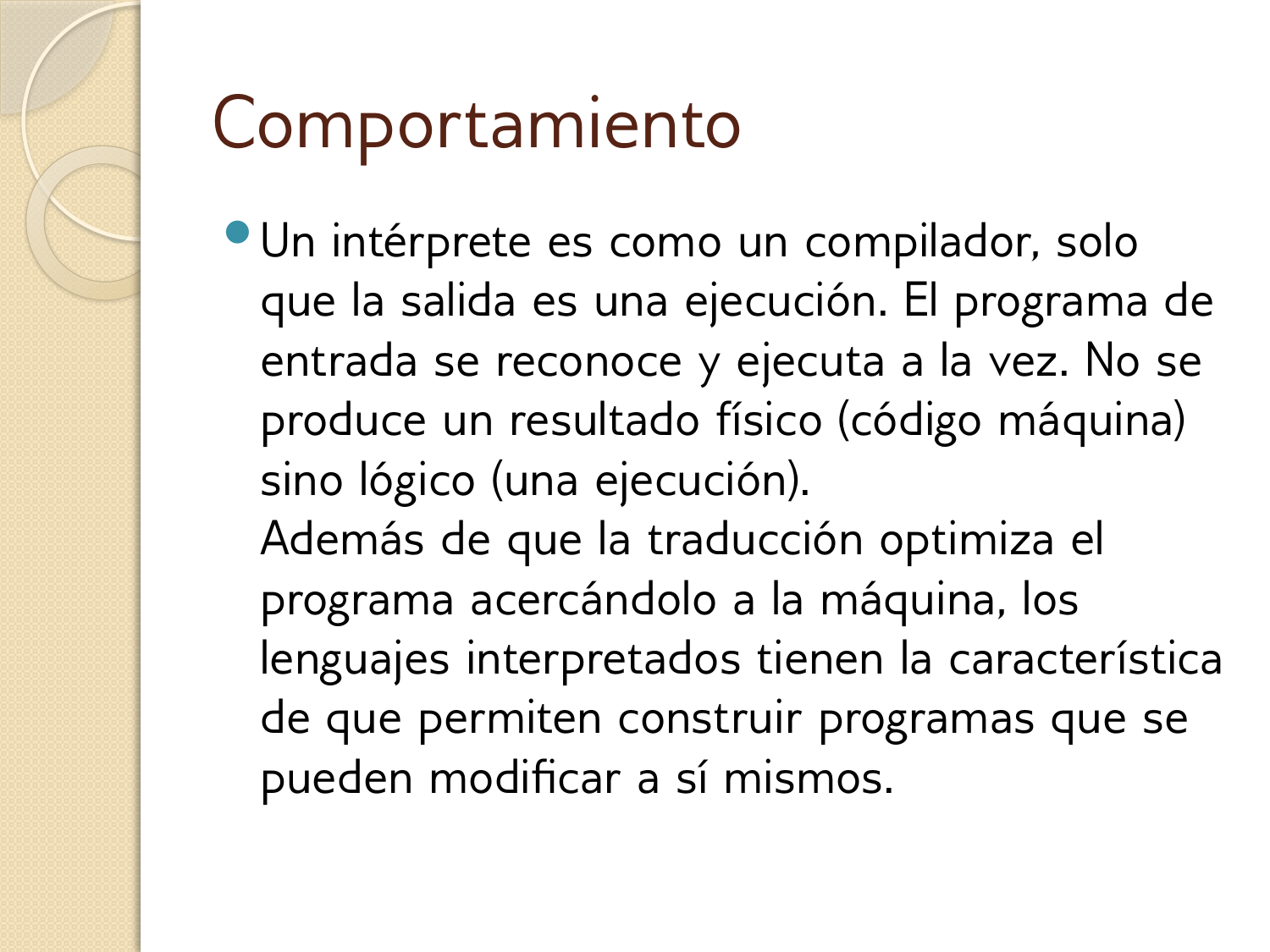

# Comportamiento
Un intérprete es como un compilador, solo que la salida es una ejecución. El programa de entrada se reconoce y ejecuta a la vez. No se produce un resultado físico (código máquina) sino lógico (una ejecución).
Además de que la traducción optimiza el programa acercándolo a la máquina, los lenguajes interpretados tienen la característica de que permiten construir programas que se pueden modificar a sí mismos.